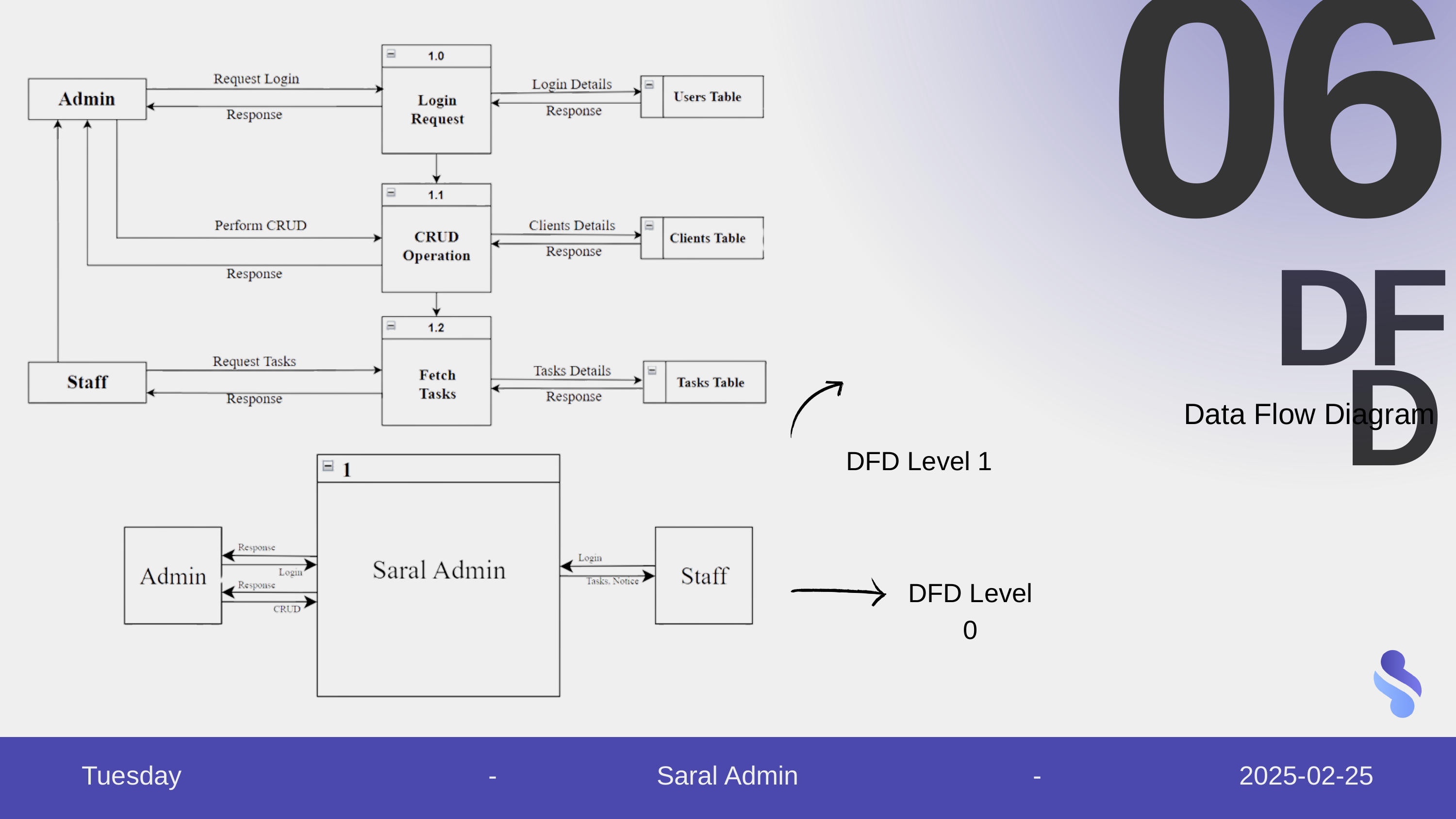

06

DFD

Data Flow Diagram
DFD Level 1

DFD Level 0

Tuesday
-
Saral Admin
-
2025-02-25